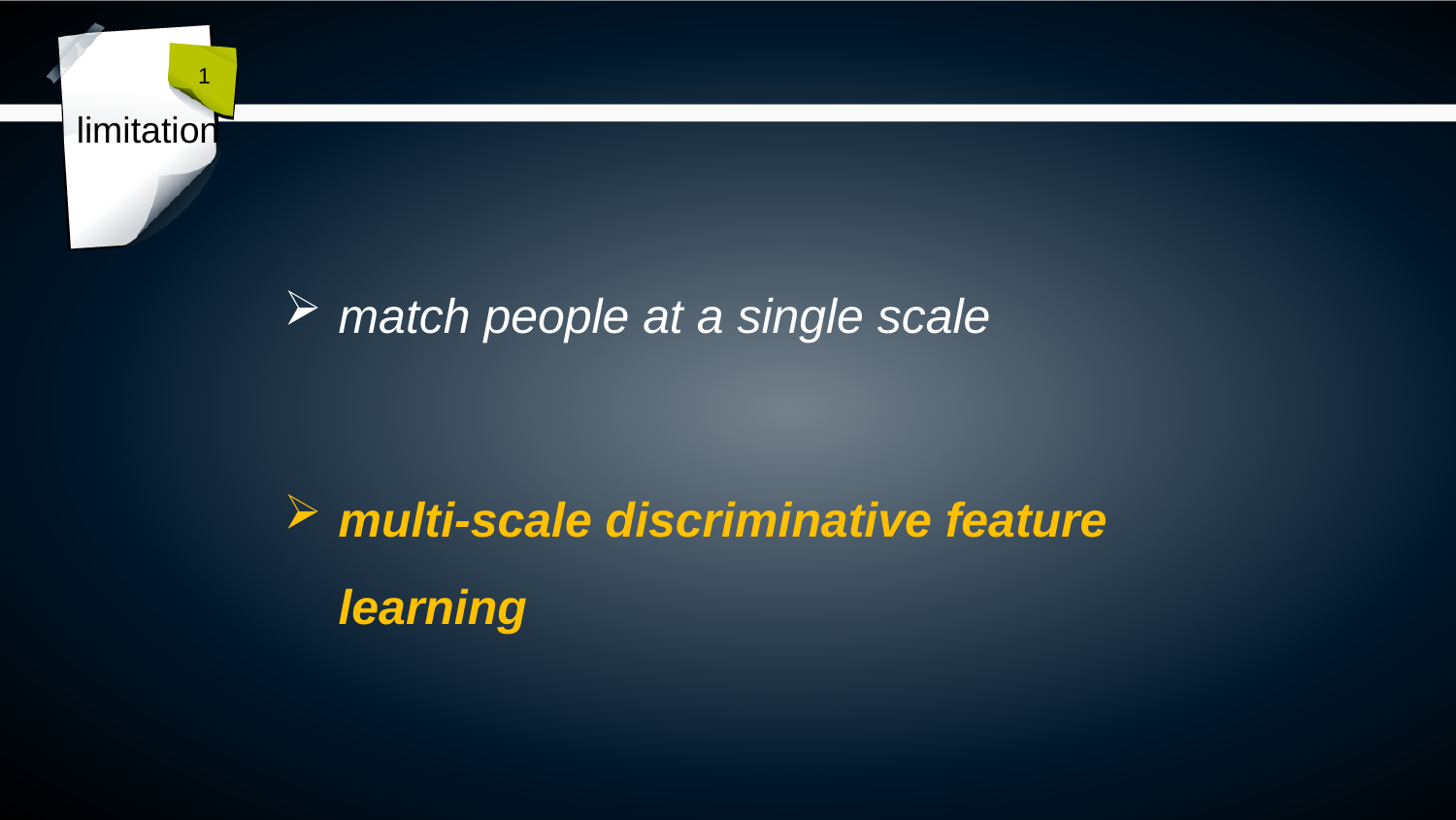

1
               limitation
match people at a single scale

multi-scale discriminative feature learning